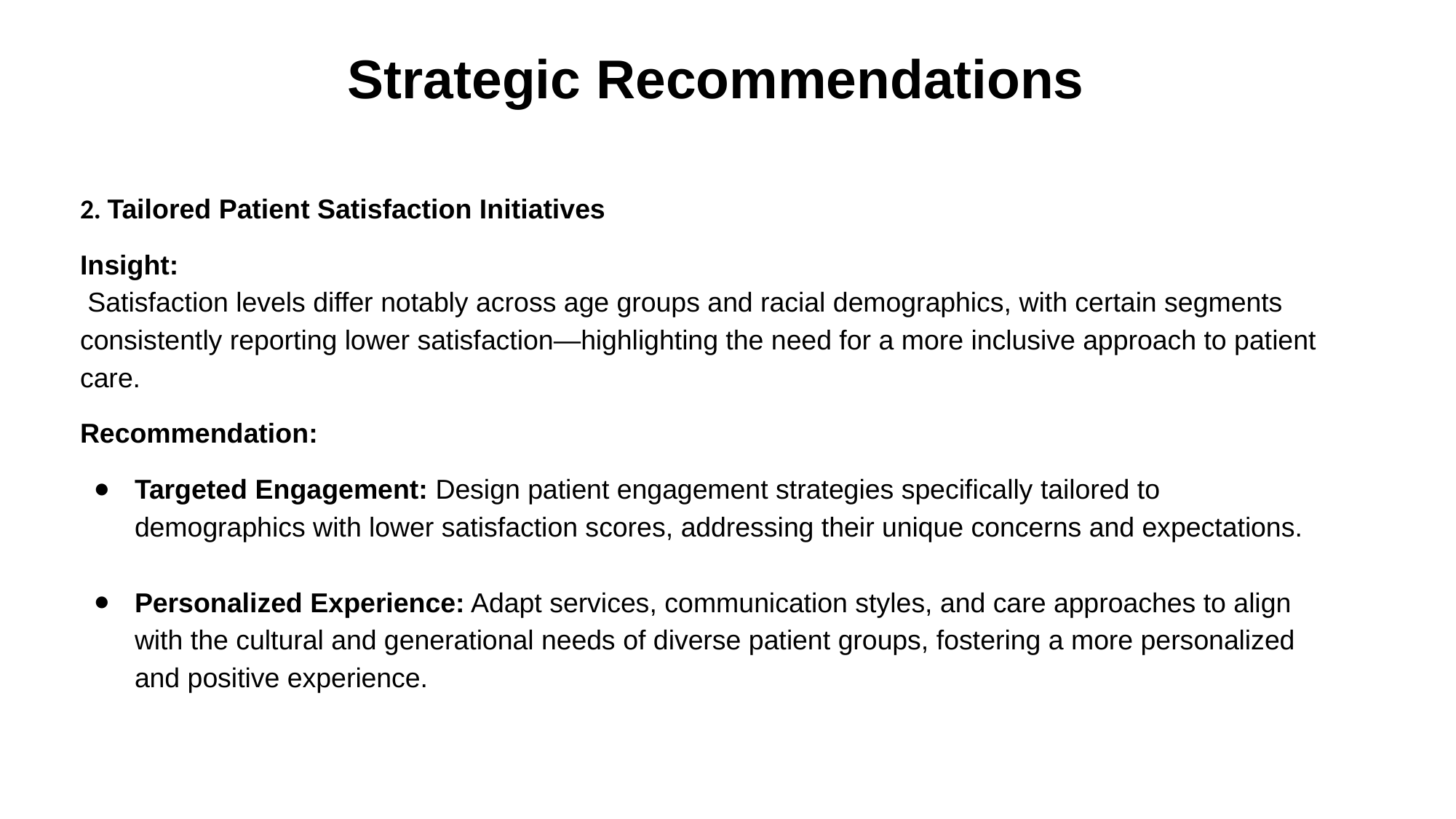

Strategic Recommendations
2. Tailored Patient Satisfaction Initiatives
Insight:
 Satisfaction levels differ notably across age groups and racial demographics, with certain segments consistently reporting lower satisfaction—highlighting the need for a more inclusive approach to patient care.
Recommendation:
Targeted Engagement: Design patient engagement strategies specifically tailored to demographics with lower satisfaction scores, addressing their unique concerns and expectations.
Personalized Experience: Adapt services, communication styles, and care approaches to align with the cultural and generational needs of diverse patient groups, fostering a more personalized and positive experience.